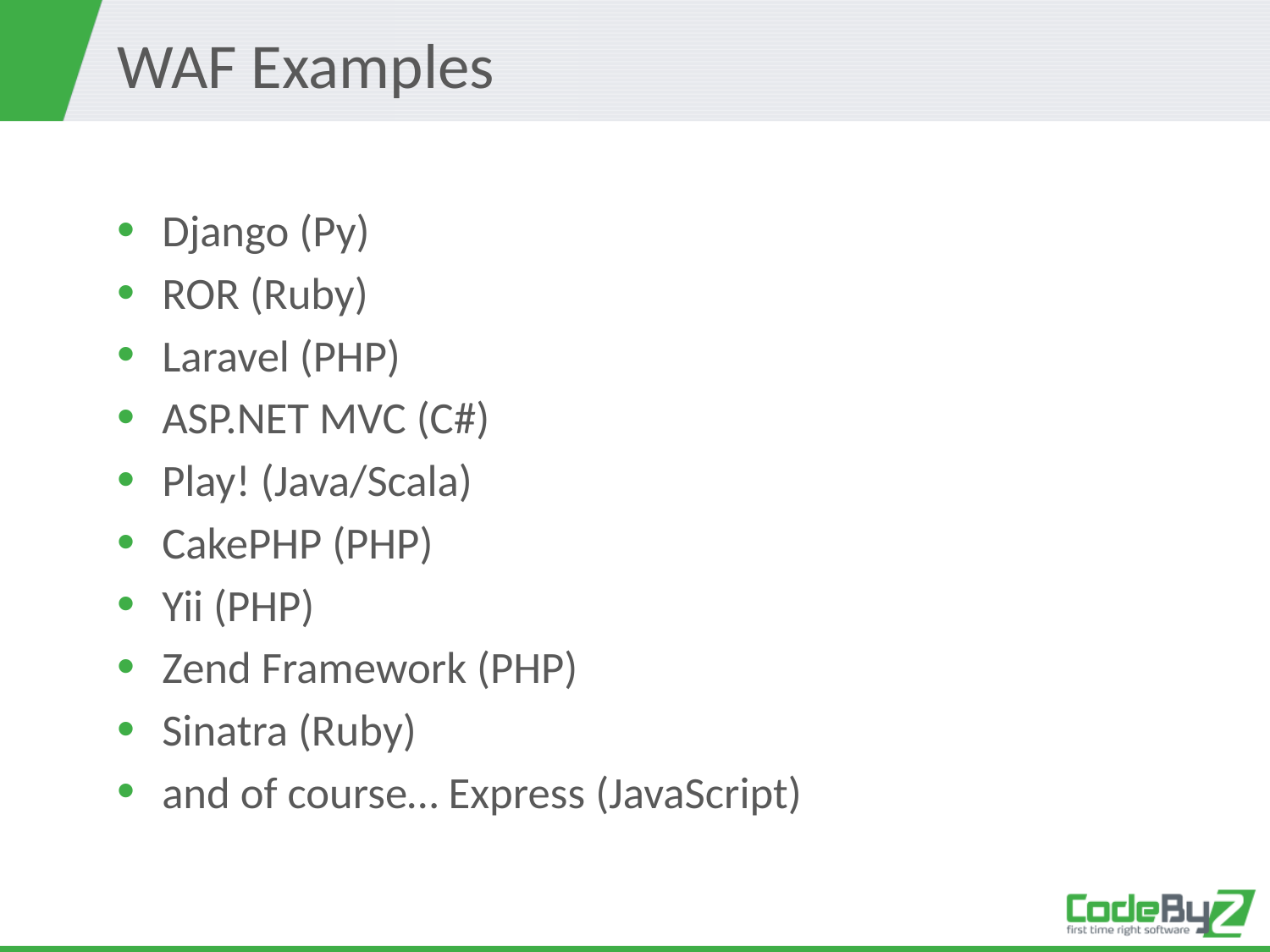

# WAF Examples
Django (Py)
ROR (Ruby)
Laravel (PHP)
ASP.NET MVC (C#)
Play! (Java/Scala)
CakePHP (PHP)
Yii (PHP)
Zend Framework (PHP)
Sinatra (Ruby)
and of course… Express (JavaScript)